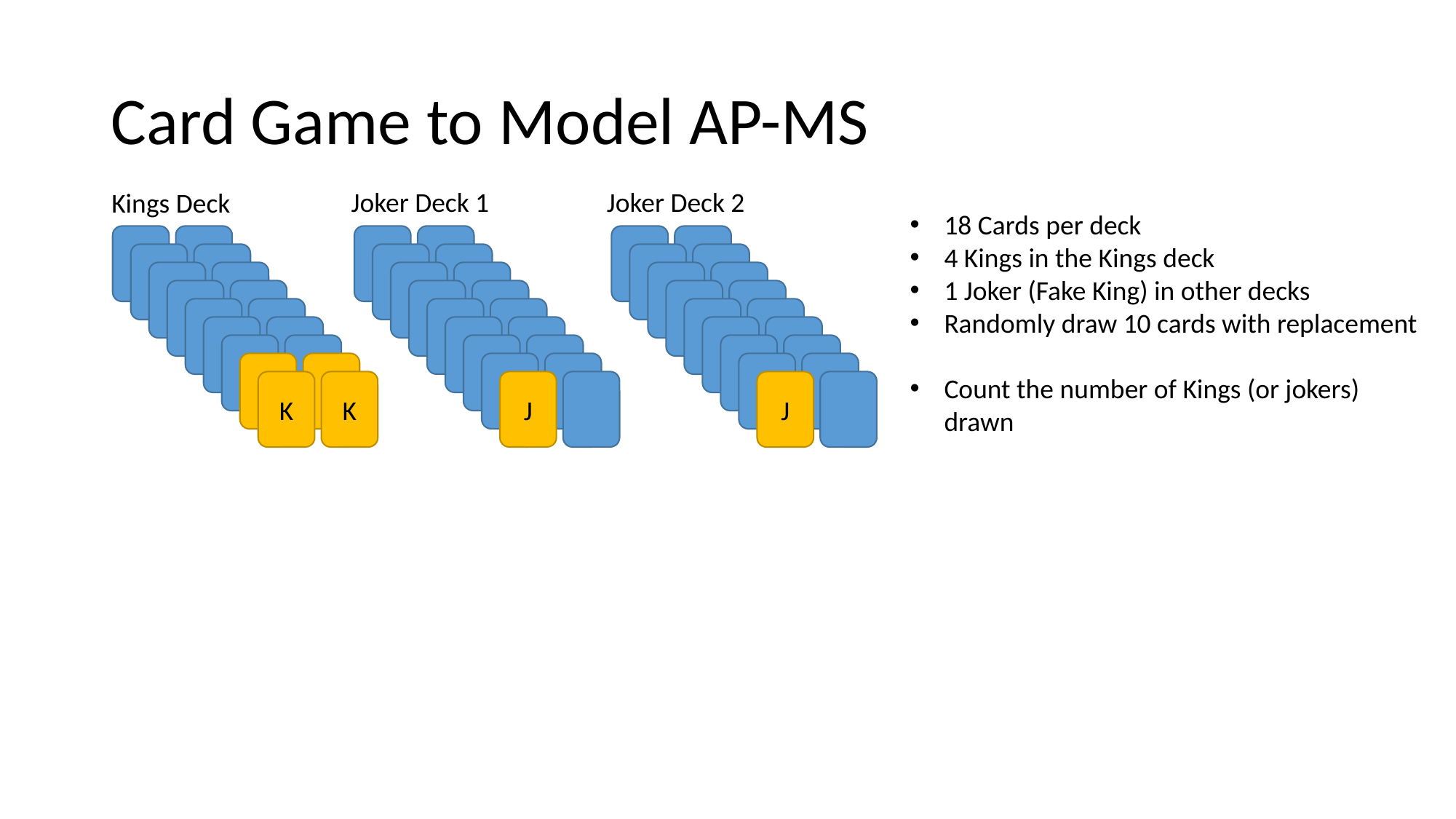

# Card Game to Model AP-MS
Joker Deck 1
Joker Deck 2
Kings Deck
18 Cards per deck
4 Kings in the Kings deck
1 Joker (Fake King) in other decks
Randomly draw 10 cards with replacement

Count the number of Kings (or jokers) drawn

K
K

J

K
K
J